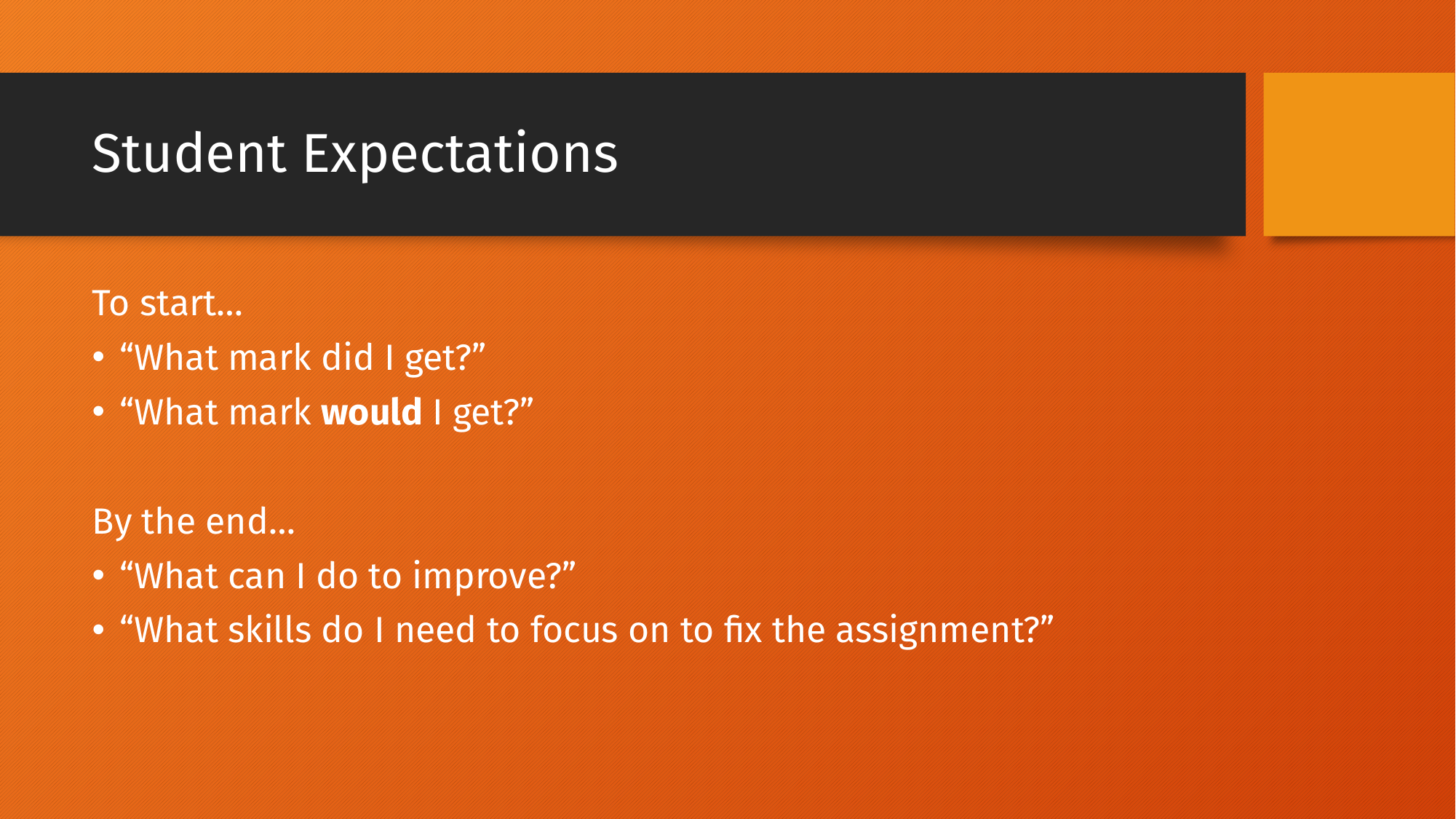

# Student Expectations
To start…
“What mark did I get?”
“What mark would I get?”

By the end…
“What can I do to improve?”
“What skills do I need to focus on to fix the assignment?”